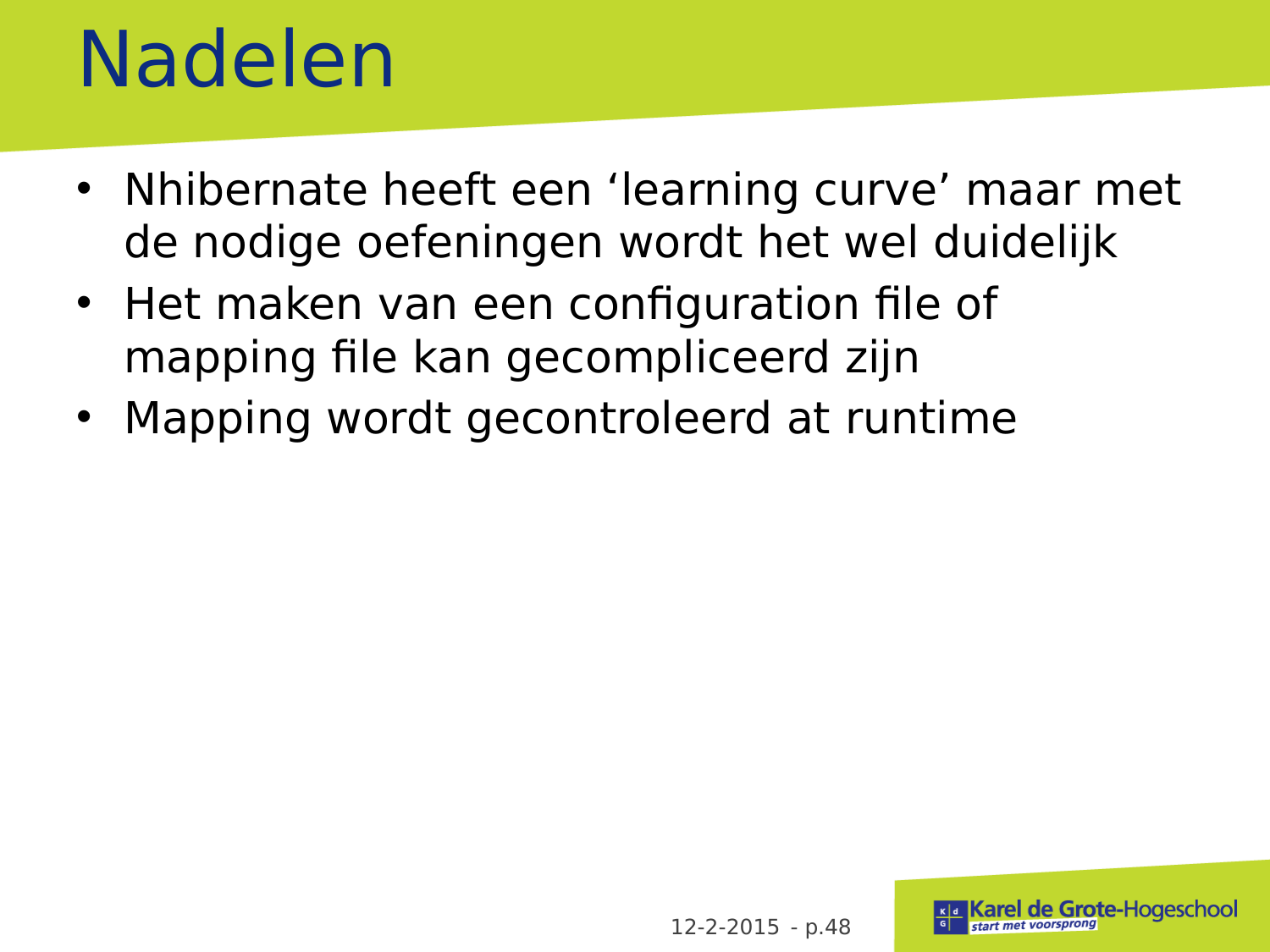

# Nadelen
Nhibernate heeft een ‘learning curve’ maar met de nodige oefeningen wordt het wel duidelijk
Het maken van een configuration file of mapping file kan gecompliceerd zijn
Mapping wordt gecontroleerd at runtime

12-2-2015
- p.48